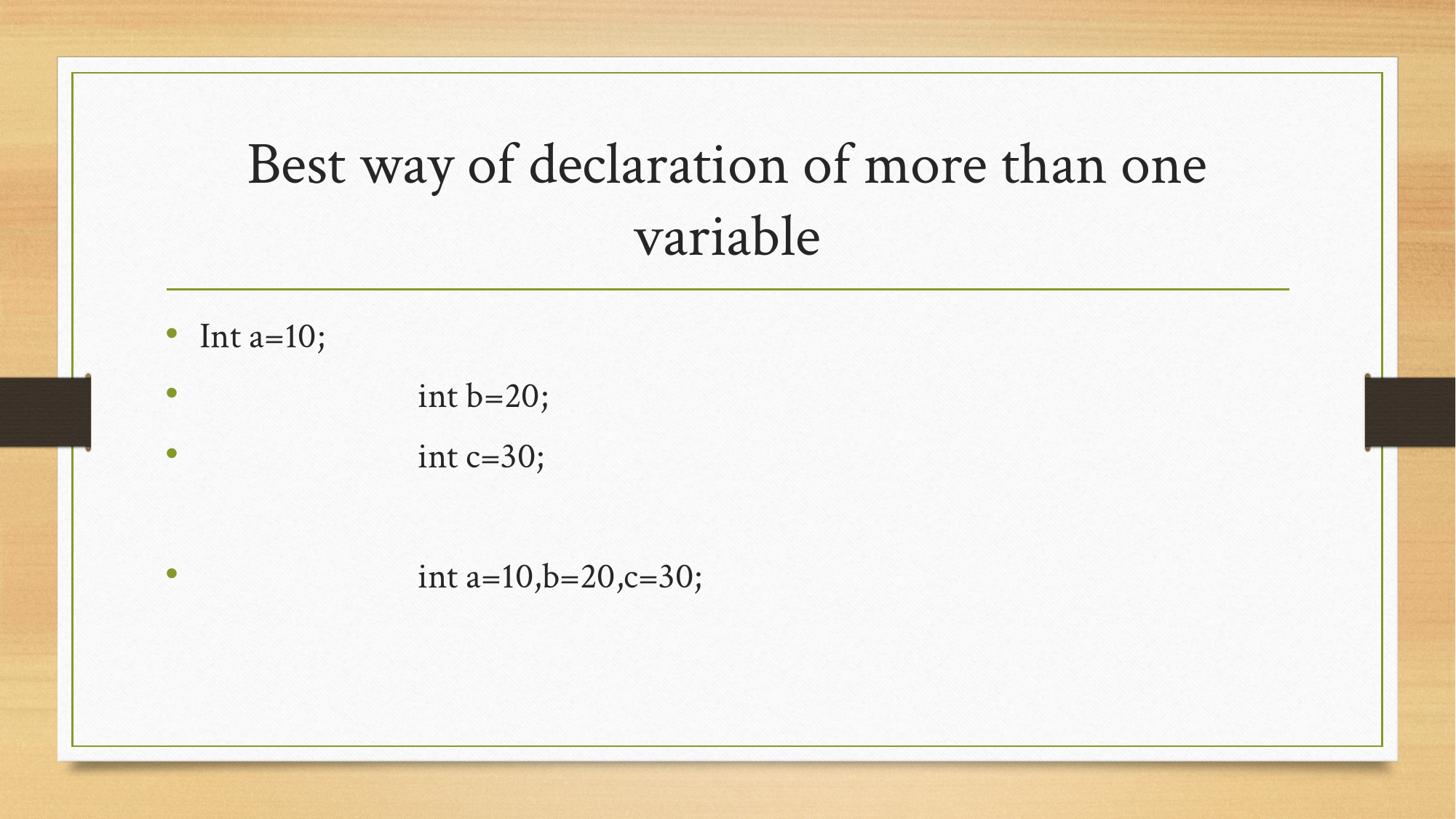

# Best way of declaration of more than one variable
Int a=10;
		int b=20;
		int c=30;

		int a=10,b=20,c=30;